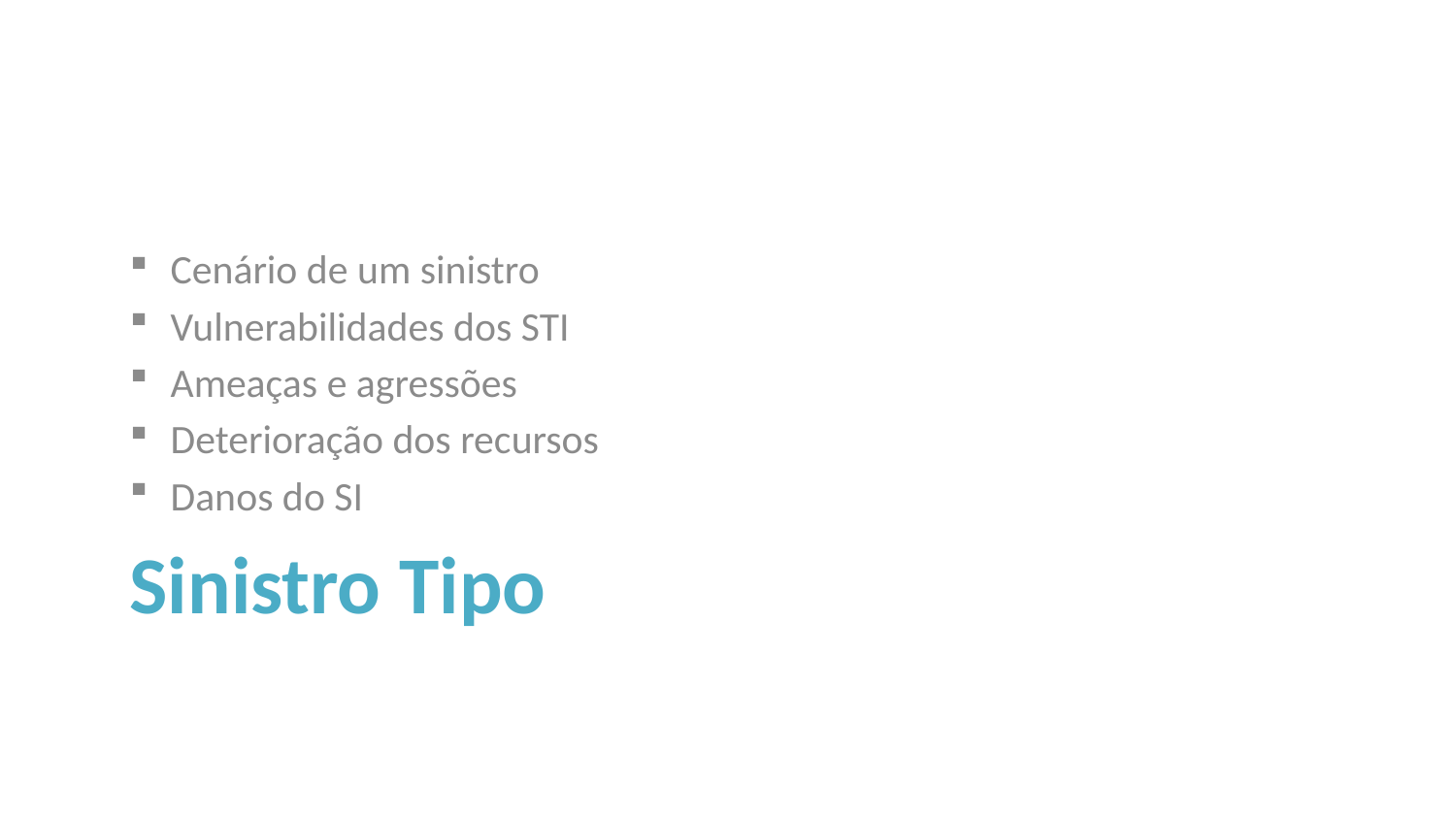

Cenário de um sinistro
Vulnerabilidades dos STI
Ameaças e agressões
Deterioração dos recursos
Danos do SI
# Sinistro Tipo